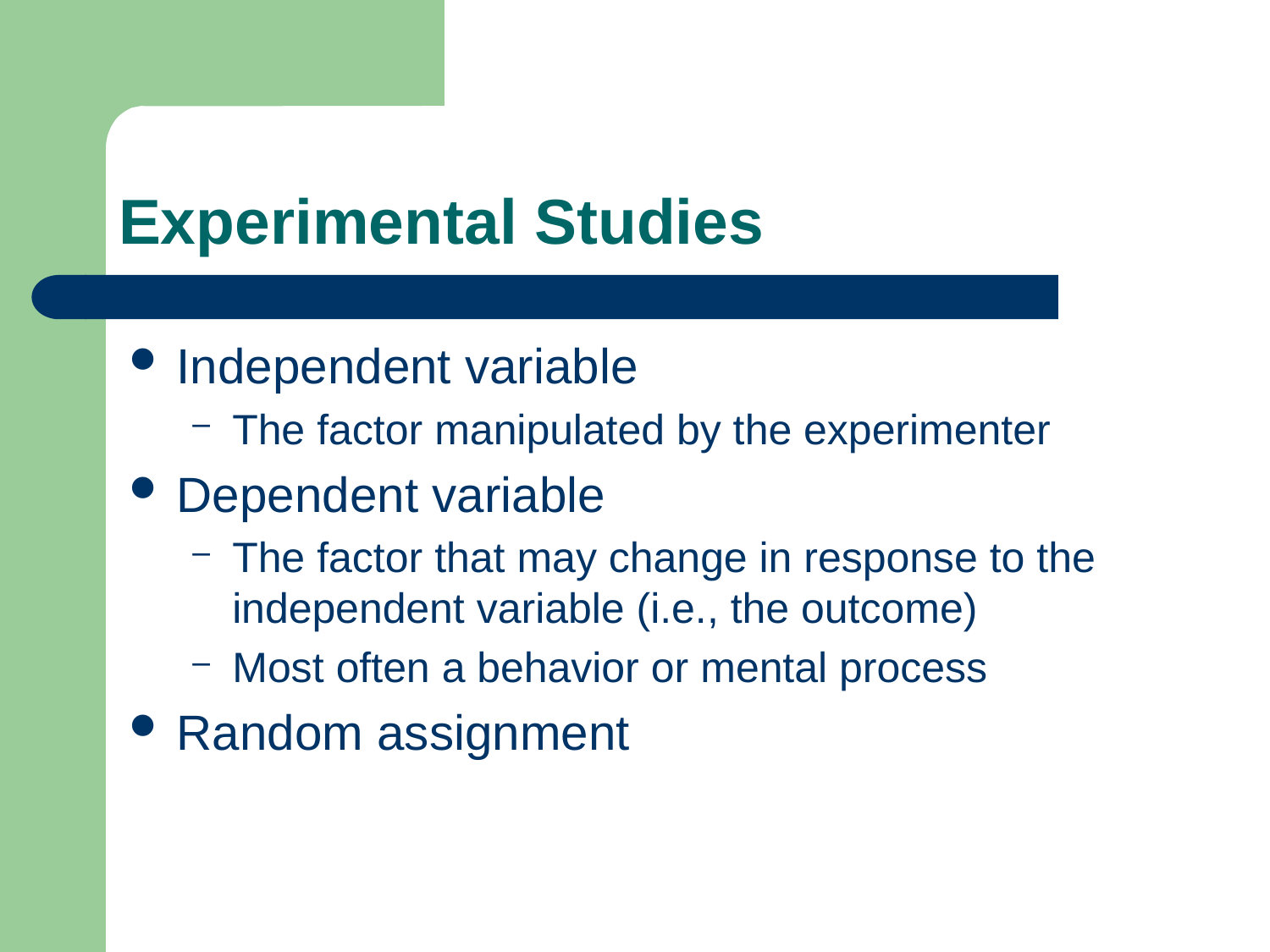

# Experimental Studies
Independent variable
The factor manipulated by the experimenter
Dependent variable
The factor that may change in response to the independent variable (i.e., the outcome)
Most often a behavior or mental process
Random assignment